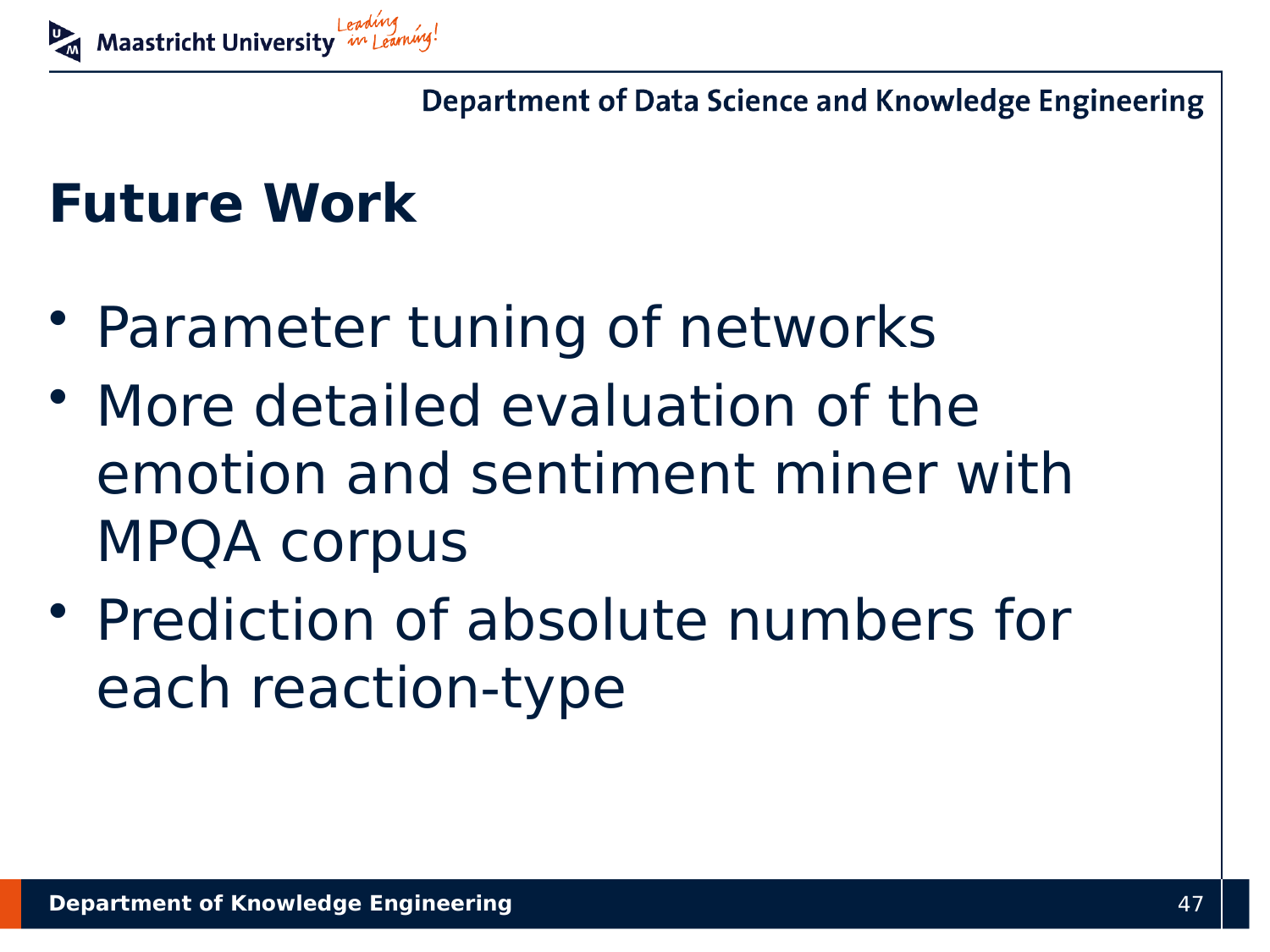

# Future Work
Parameter tuning of networks
More detailed evaluation of the emotion and sentiment miner with MPQA corpus
Prediction of absolute numbers for each reaction-type